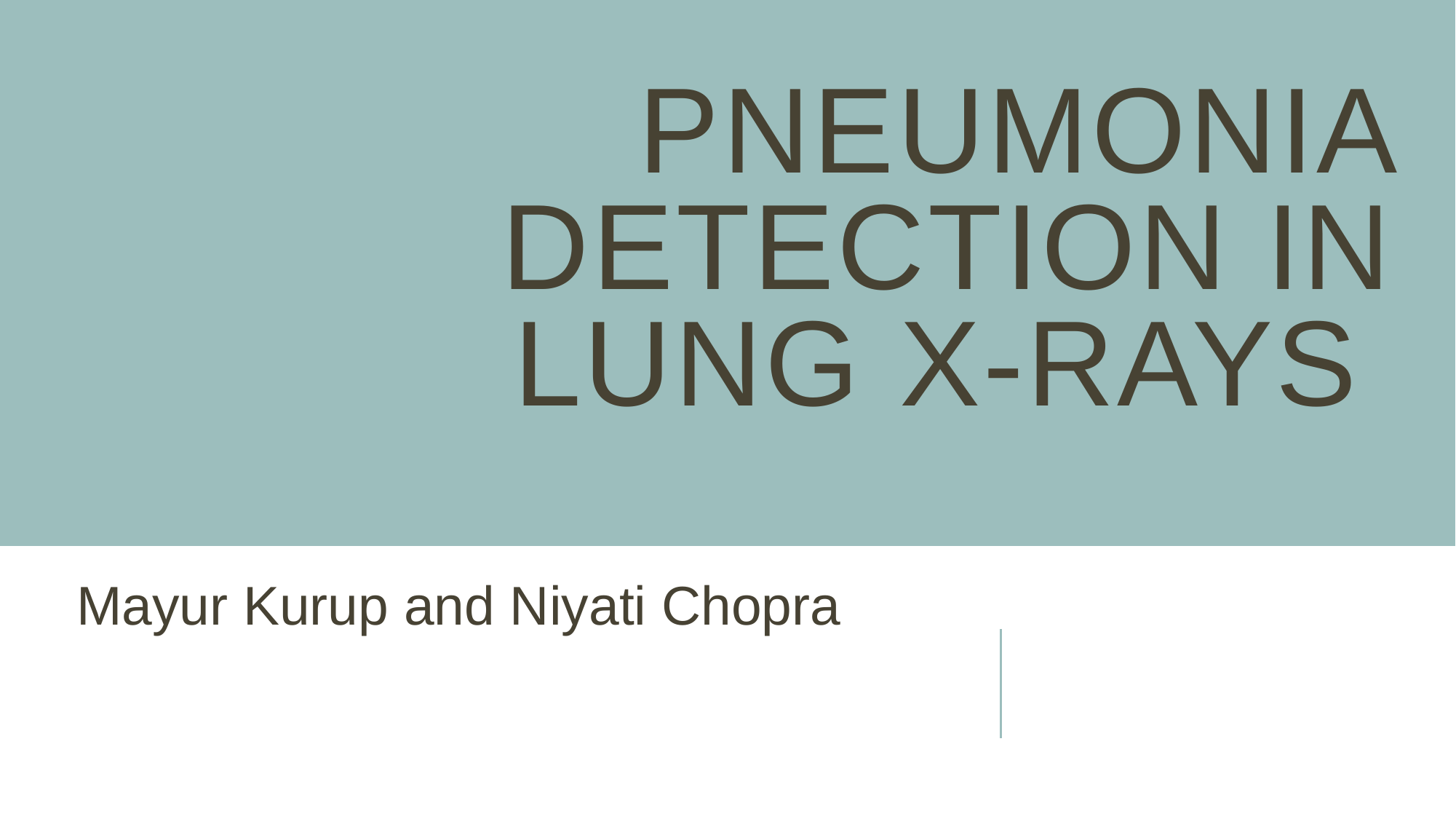

# Pneumonia Detection in lung X-Rays
Mayur Kurup and Niyati Chopra